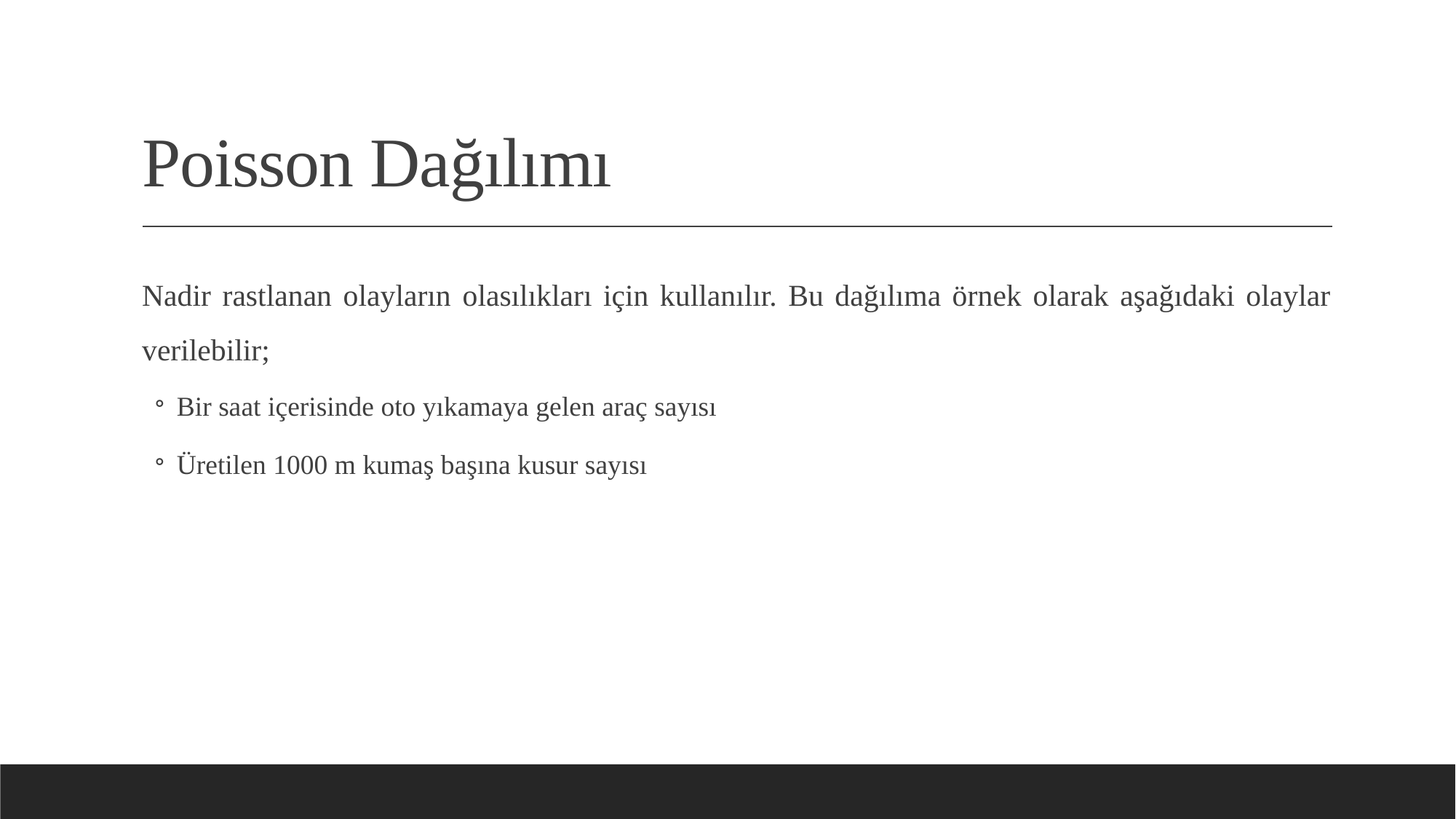

# Poisson Dağılımı
Nadir rastlanan olayların olasılıkları için kullanılır. Bu dağılıma örnek olarak aşağıdaki olaylar verilebilir;
Bir saat içerisinde oto yıkamaya gelen araç sayısı
Üretilen 1000 m kumaş başına kusur sayısı